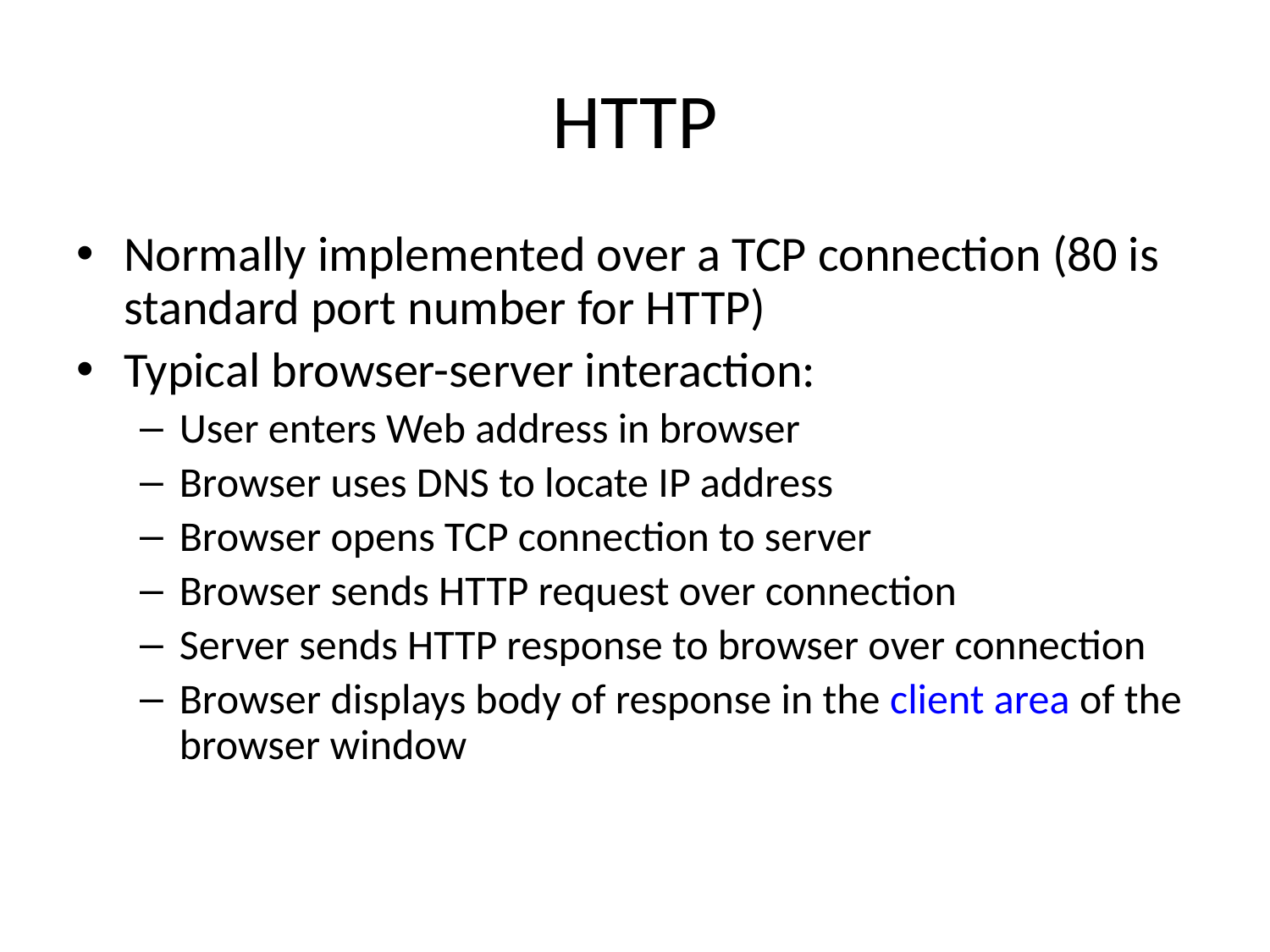

# HTTP
Normally implemented over a TCP connection (80 is standard port number for HTTP)
Typical browser-server interaction:
User enters Web address in browser
Browser uses DNS to locate IP address
Browser opens TCP connection to server
Browser sends HTTP request over connection
Server sends HTTP response to browser over connection
Browser displays body of response in the client area of the browser window